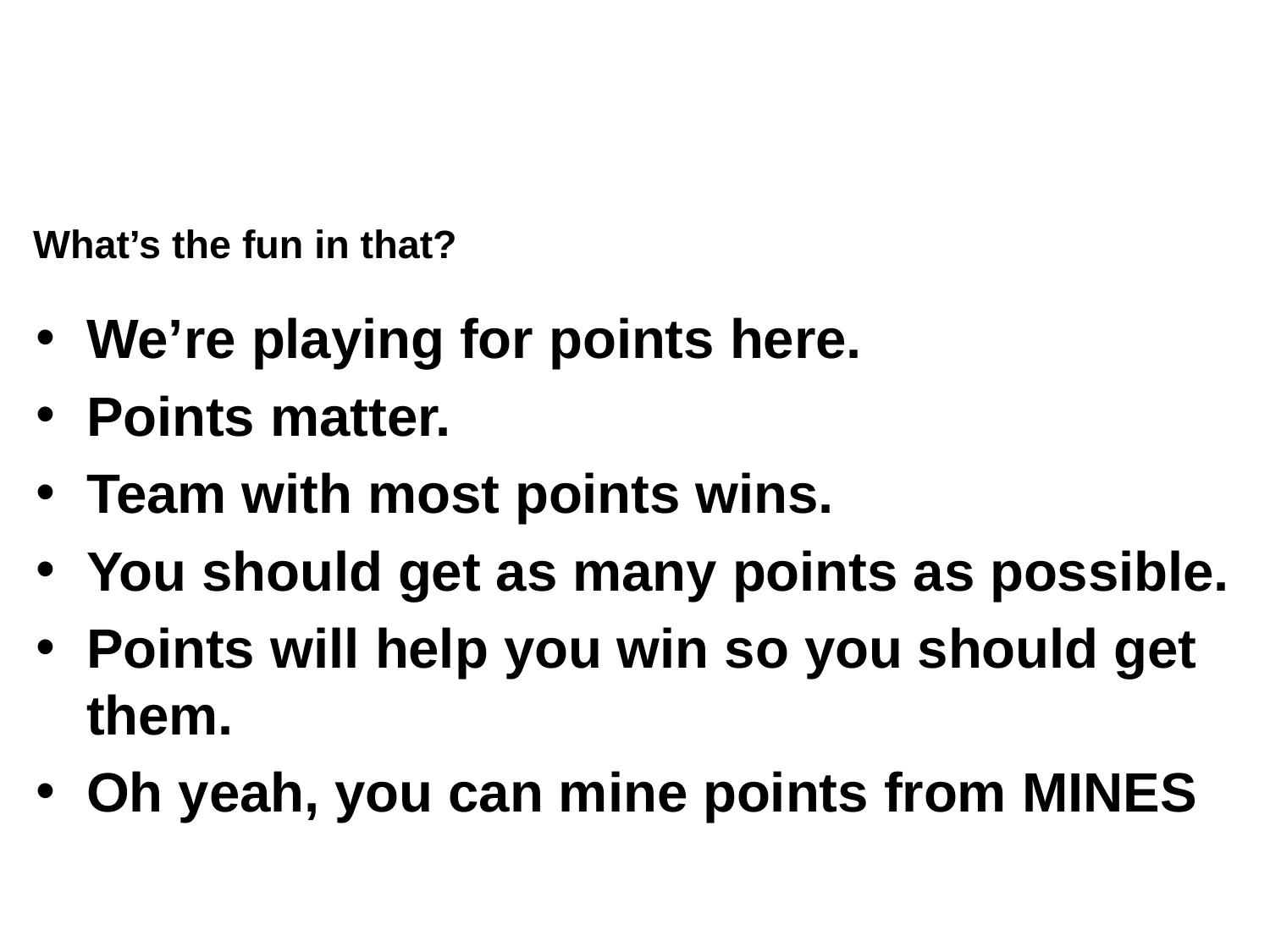

# What’s the fun in that?
We’re playing for points here.
Points matter.
Team with most points wins.
You should get as many points as possible.
Points will help you win so you should get them.
Oh yeah, you can mine points from MINES